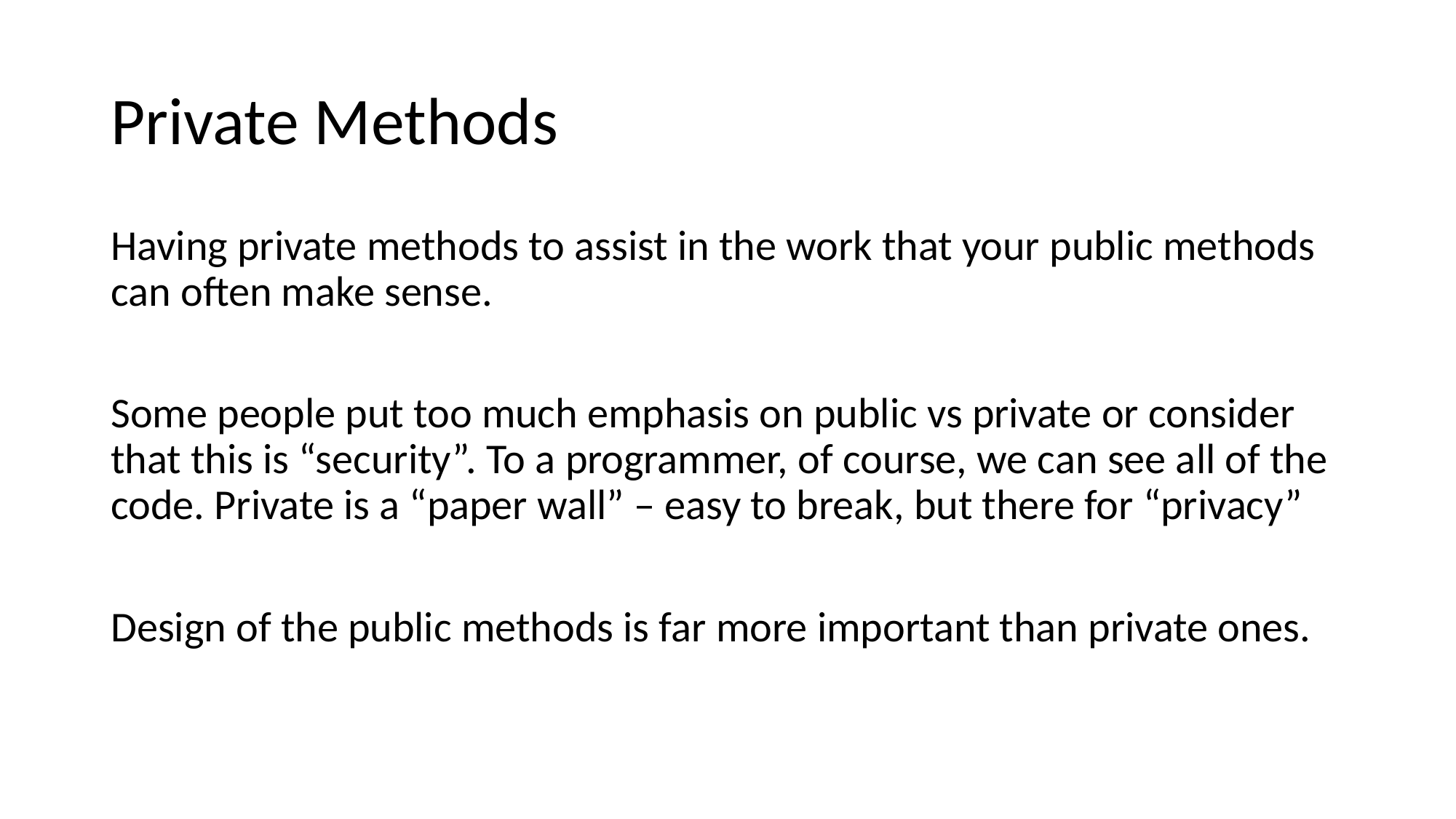

# Private Methods
Having private methods to assist in the work that your public methods can often make sense.

Some people put too much emphasis on public vs private or consider that this is “security”. To a programmer, of course, we can see all of the code. Private is a “paper wall” – easy to break, but there for “privacy”

Design of the public methods is far more important than private ones.